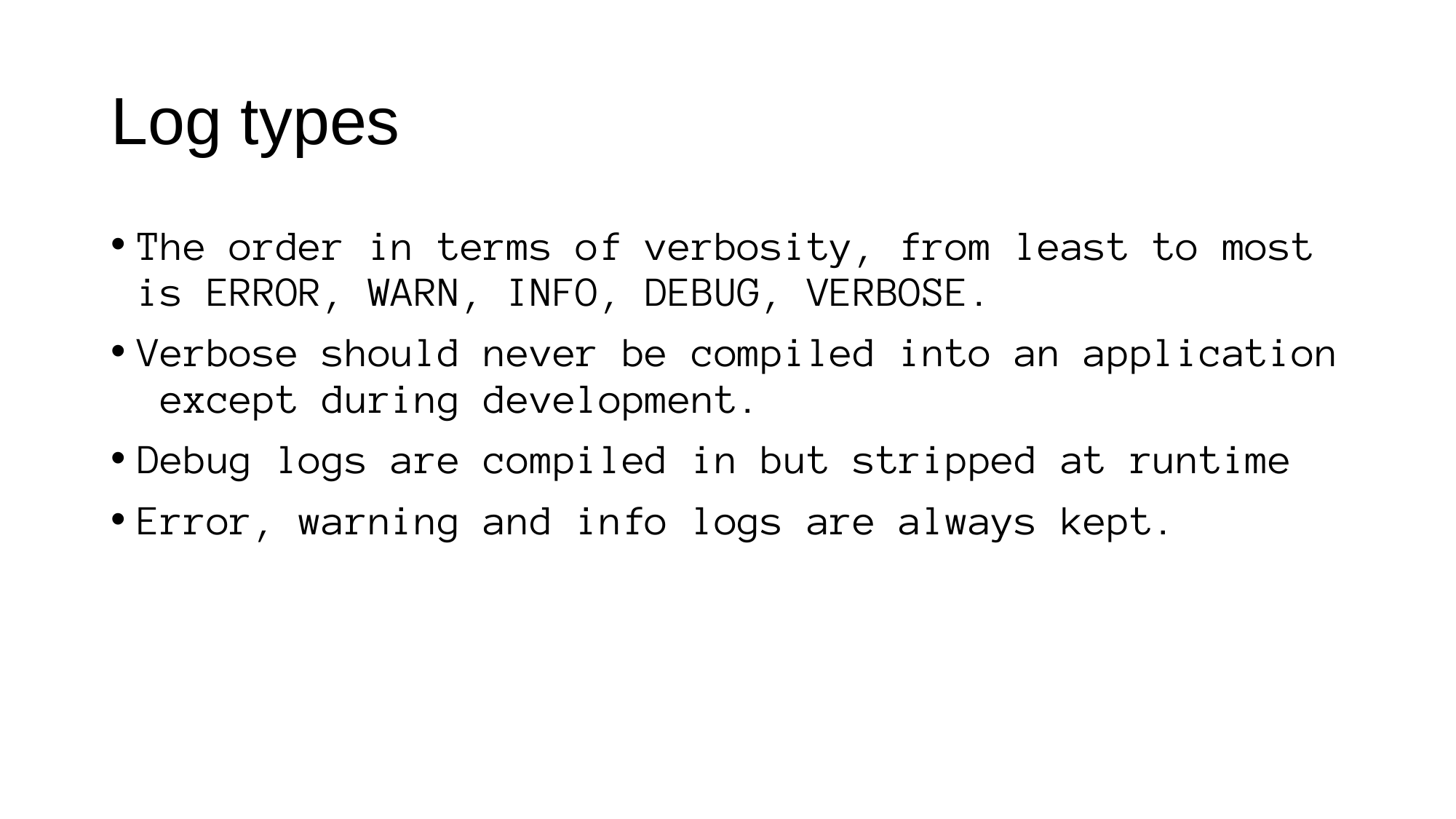

# Log types
The order in terms of verbosity, from least to most is ERROR, WARN, INFO, DEBUG, VERBOSE.
Verbose should never be compiled into an application except during development.
Debug logs are compiled in but stripped at runtime
Error, warning and info logs are always kept.